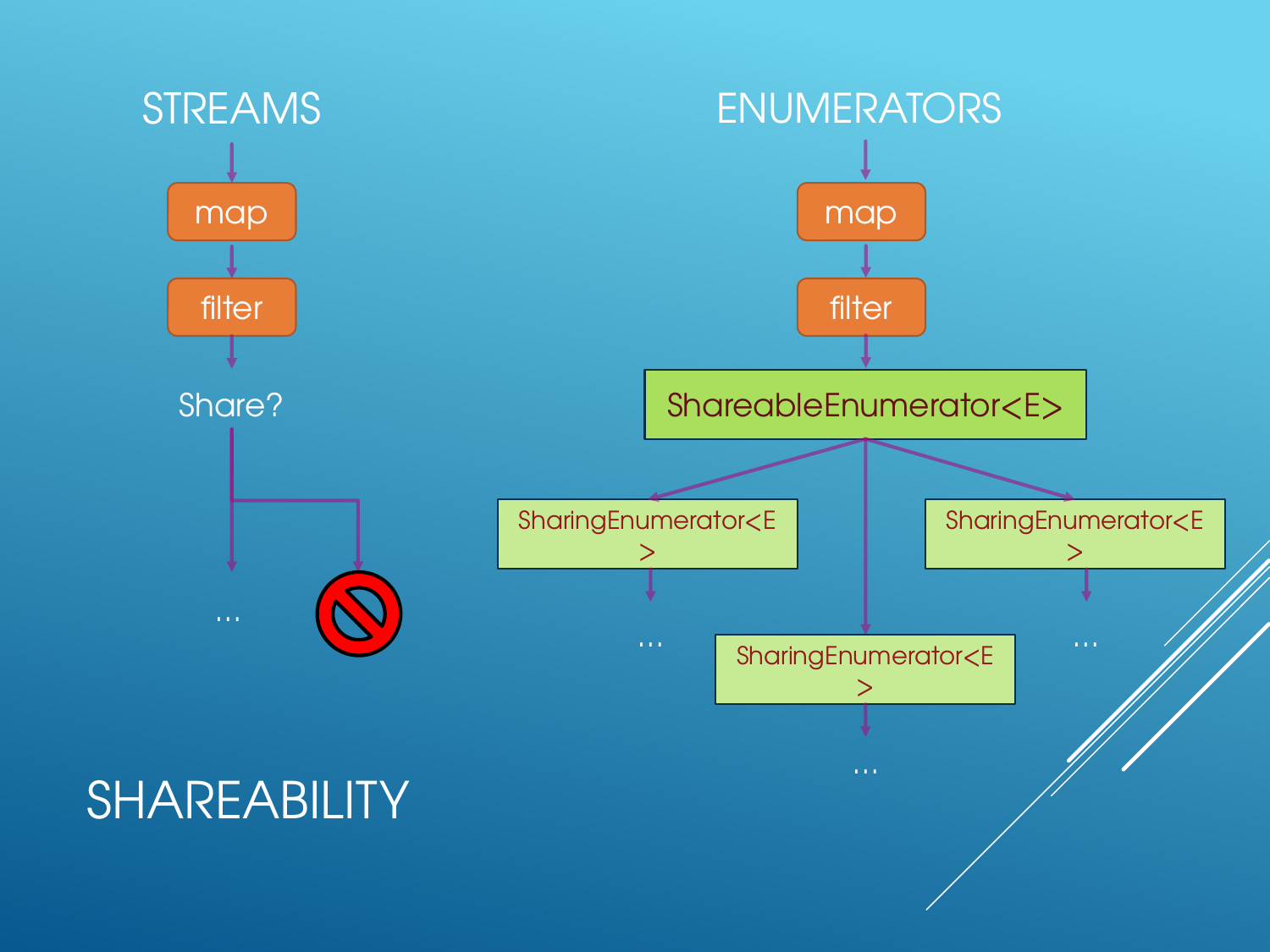

Streams
Enumerators
map
map
filter
filter
ShareableEnumerator<E>
Share?
SharingEnumerator<E>
SharingEnumerator<E>

…
…
…
SharingEnumerator<E>
…
# Shareability